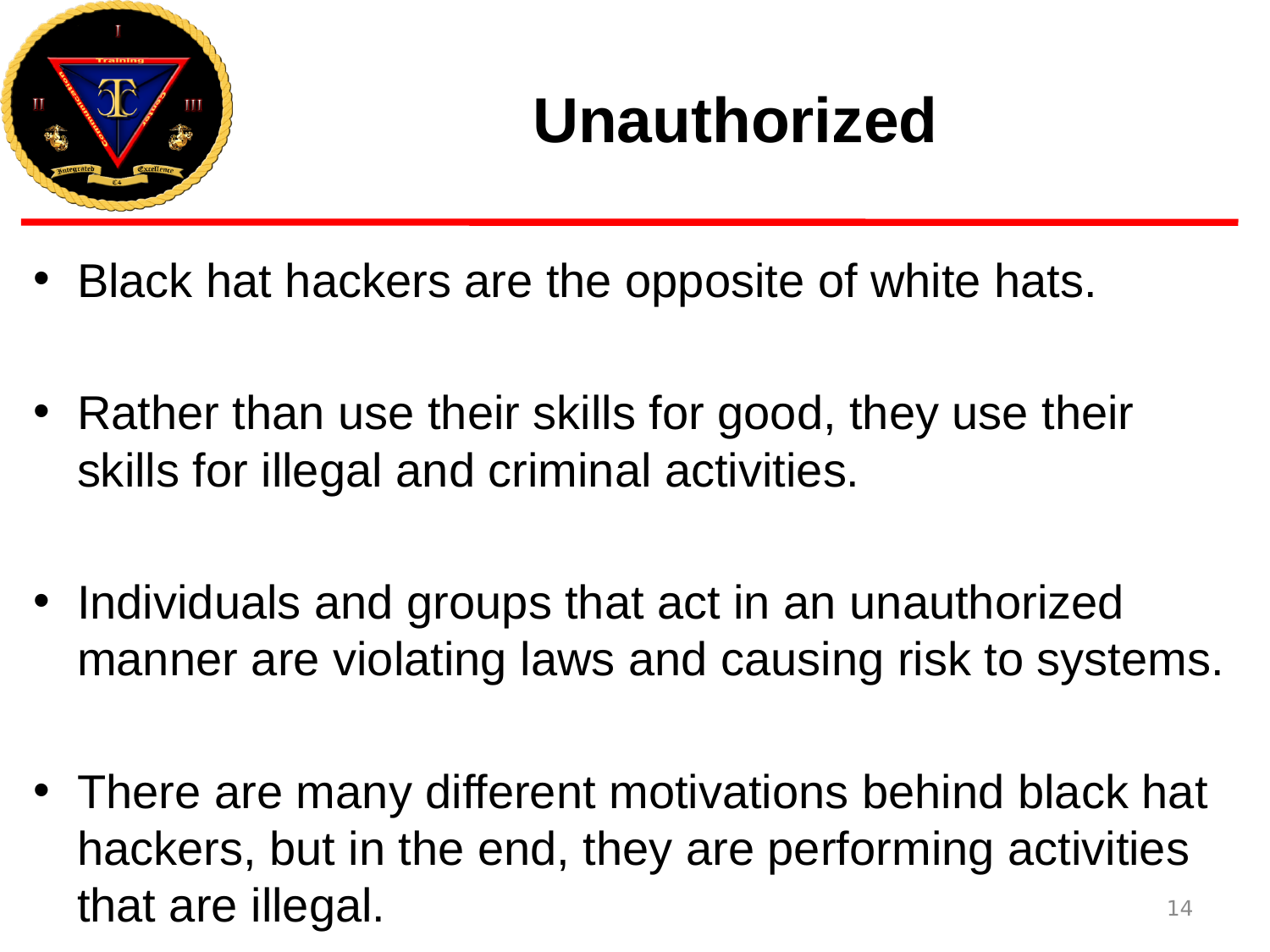

# Unauthorized
Black hat hackers are the opposite of white hats.

Rather than use their skills for good, they use their skills for illegal and criminal activities.

Individuals and groups that act in an unauthorized manner are violating laws and causing risk to systems.

There are many different motivations behind black hat hackers, but in the end, they are performing activities that are illegal.
14